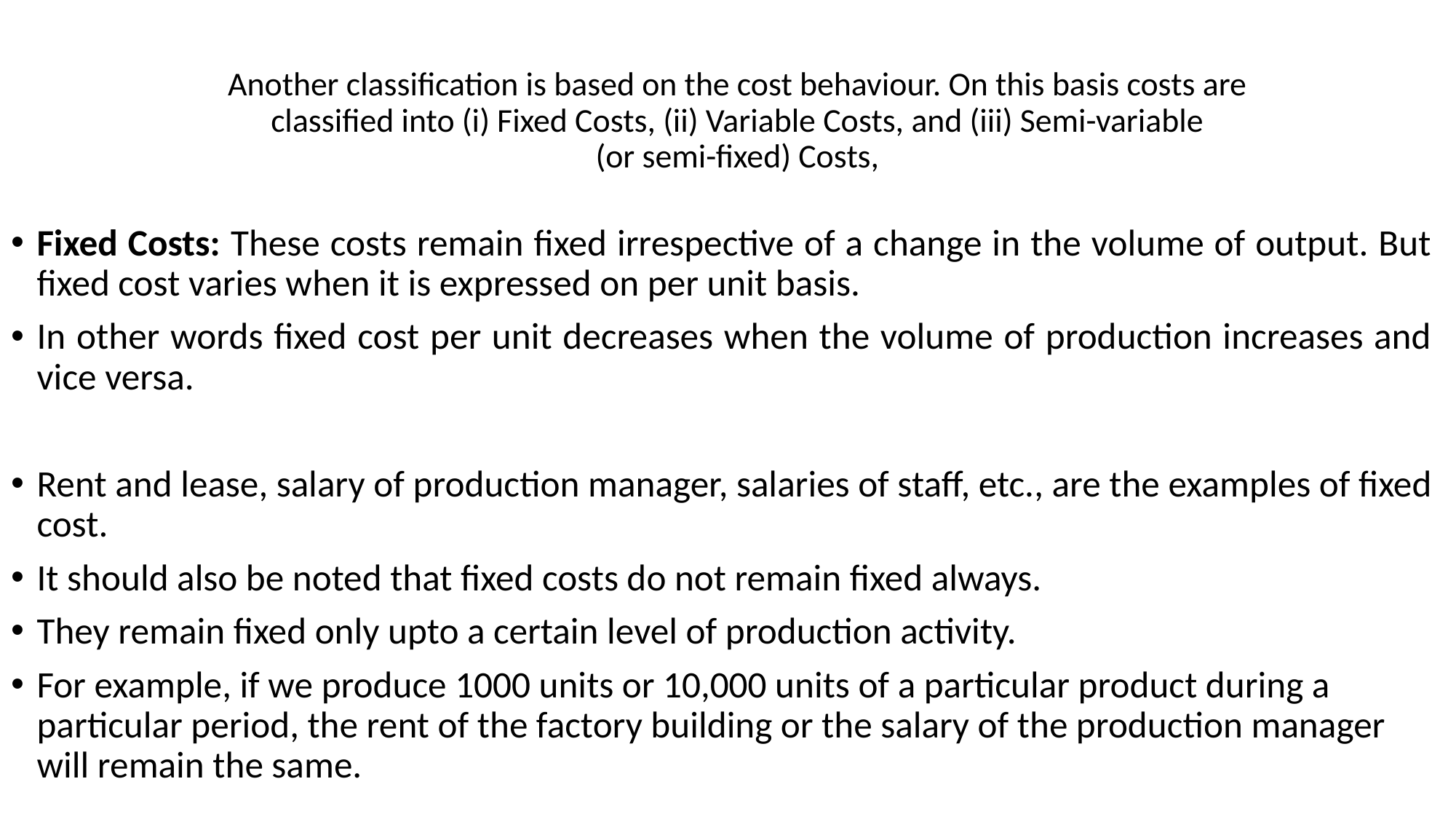

# Another classification is based on the cost behaviour. On this basis costs are classified into (i) Fixed Costs, (ii) Variable Costs, and (iii) Semi-variable (or semi-fixed) Costs,
Fixed Costs: These costs remain fixed irrespective of a change in the volume of output. But fixed cost varies when it is expressed on per unit basis.
In other words fixed cost per unit decreases when the volume of production increases and vice versa.

Rent and lease, salary of production manager, salaries of staff, etc., are the examples of fixed cost.
It should also be noted that fixed costs do not remain fixed always.
They remain fixed only upto a certain level of production activity.
For example, if we produce 1000 units or 10,000 units of a particular product during a particular period, the rent of the factory building or the salary of the production manager will remain the same.